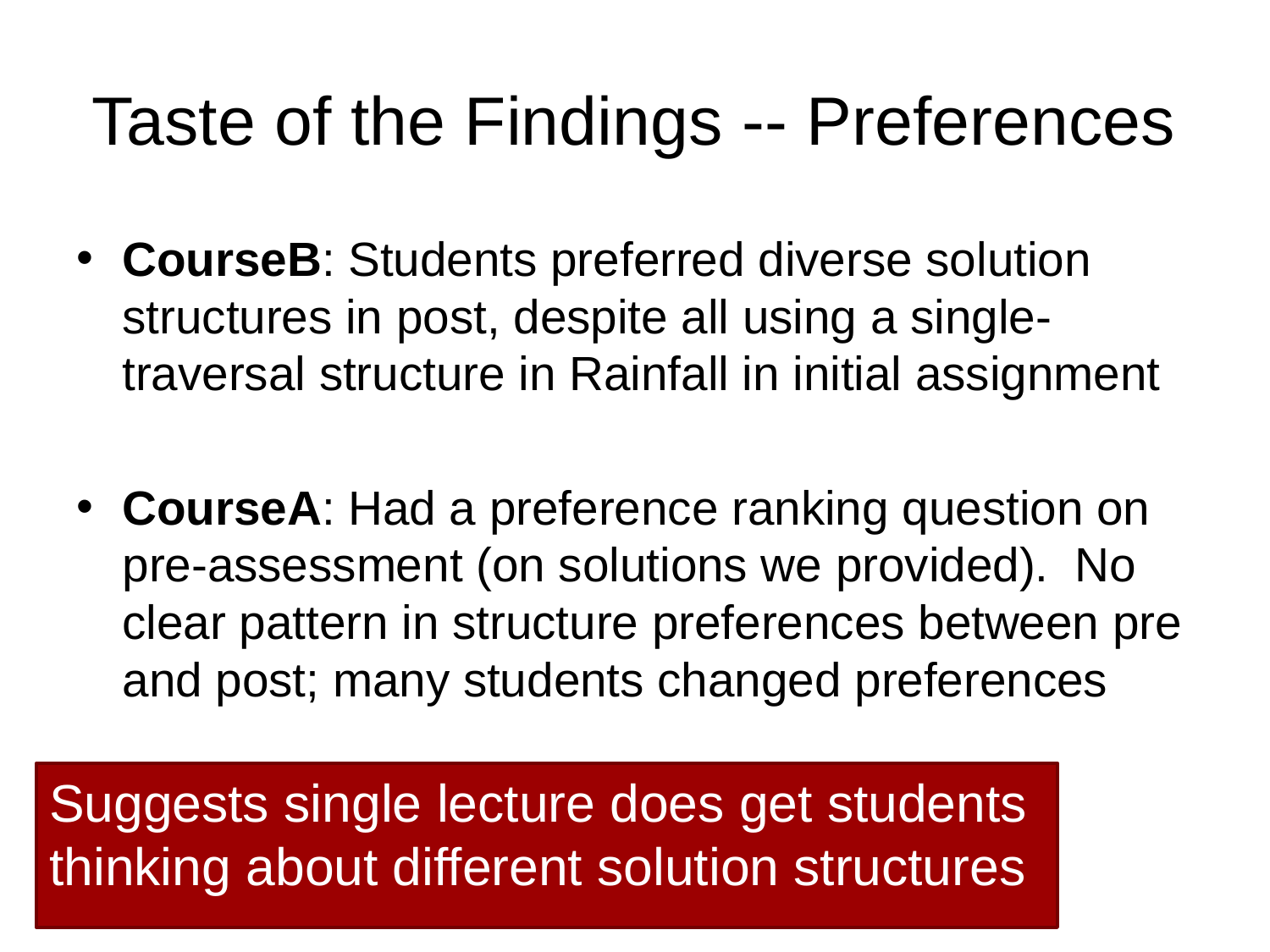

# Taste of the Findings -- Preferences
CourseB: Students preferred diverse solution structures in post, despite all using a single-traversal structure in Rainfall in initial assignment

CourseA: Had a preference ranking question on pre-assessment (on solutions we provided).  No clear pattern in structure preferences between pre and post; many students changed preferences
Suggests single lecture does get students thinking about different solution structures